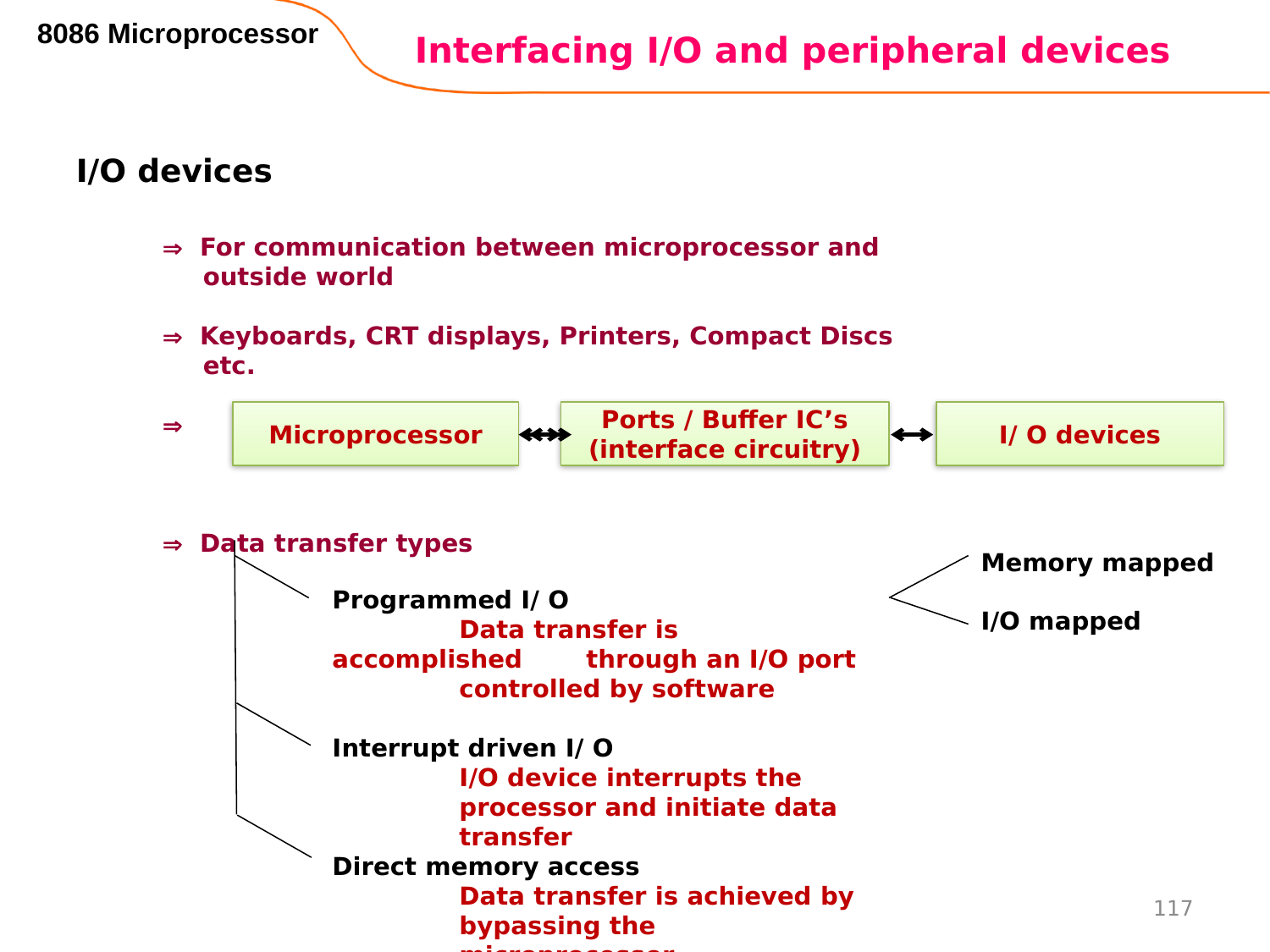

8086 Microprocessor
# Interfacing I/O and peripheral devices
I/O devices

          ⇒  For communication between microprocessor and 	outside world

          ⇒  Keyboards, CRT displays, Printers, Compact Discs 	etc.

          ⇒

          ⇒  Data transfer types

Microprocessor
Ports / Buffer IC’s
(interface circuitry)
I/ O devices
Memory mapped

I/O mapped
Programmed I/ O
	Data transfer is accomplished 	through an I/O port 	controlled by software

Interrupt driven I/ O
I/O device interrupts the processor and initiate data transfer
Direct memory access
Data transfer is achieved by bypassing the microprocessor
117